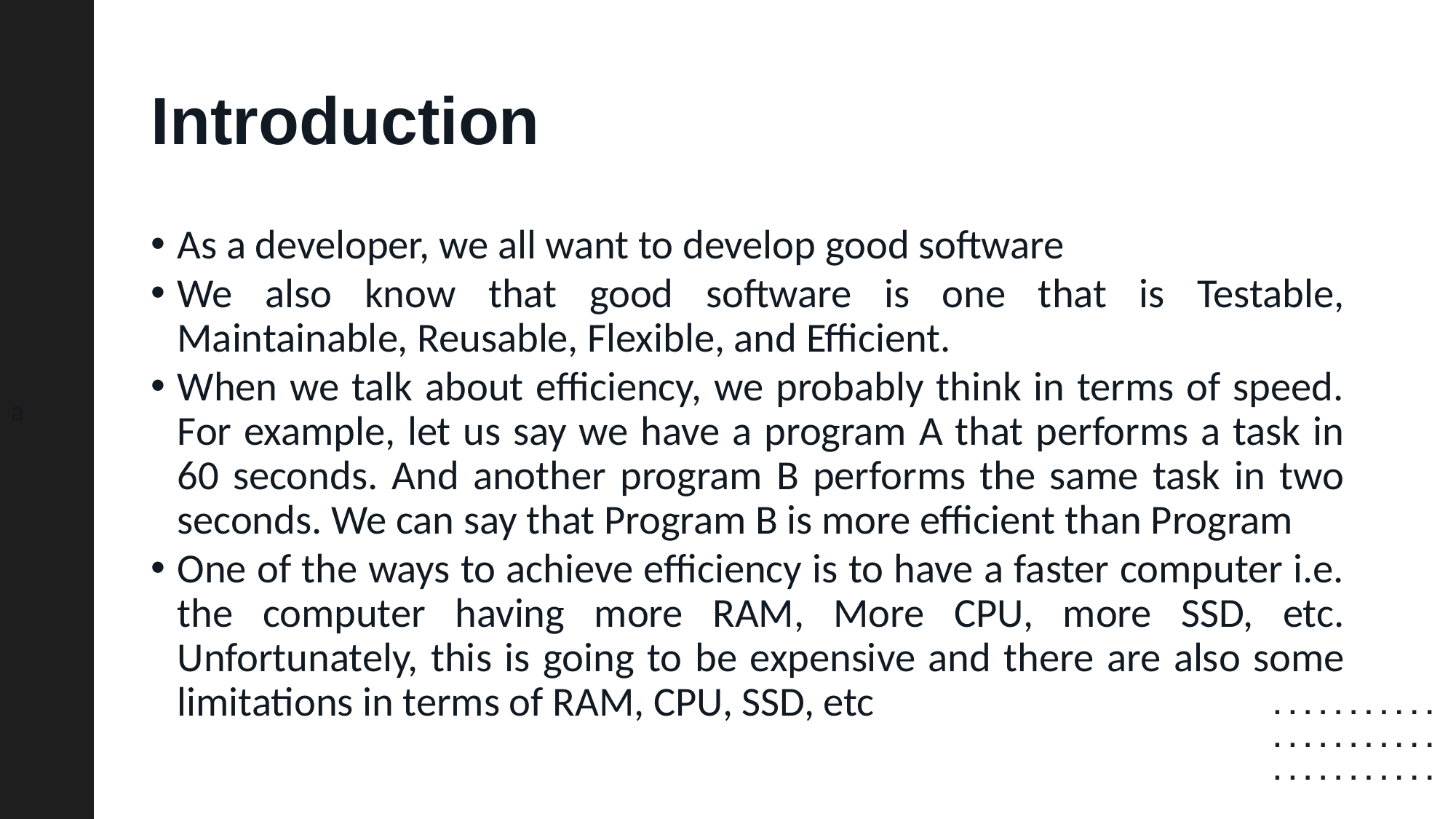

a
# Introduction
As a developer, we all want to develop good software
We also know that good software is one that is Testable, Maintainable, Reusable, Flexible, and Efficient.
When we talk about efficiency, we probably think in terms of speed. For example, let us say we have a program A that performs a task in 60 seconds. And another program B performs the same task in two seconds. We can say that Program B is more efficient than Program
One of the ways to achieve efficiency is to have a faster computer i.e. the computer having more RAM, More CPU, more SSD, etc. Unfortunately, this is going to be expensive and there are also some limitations in terms of RAM, CPU, SSD, etc
. . . . . . . . . . .
. . . . . . . . . . .
. . . . . . . . . . .